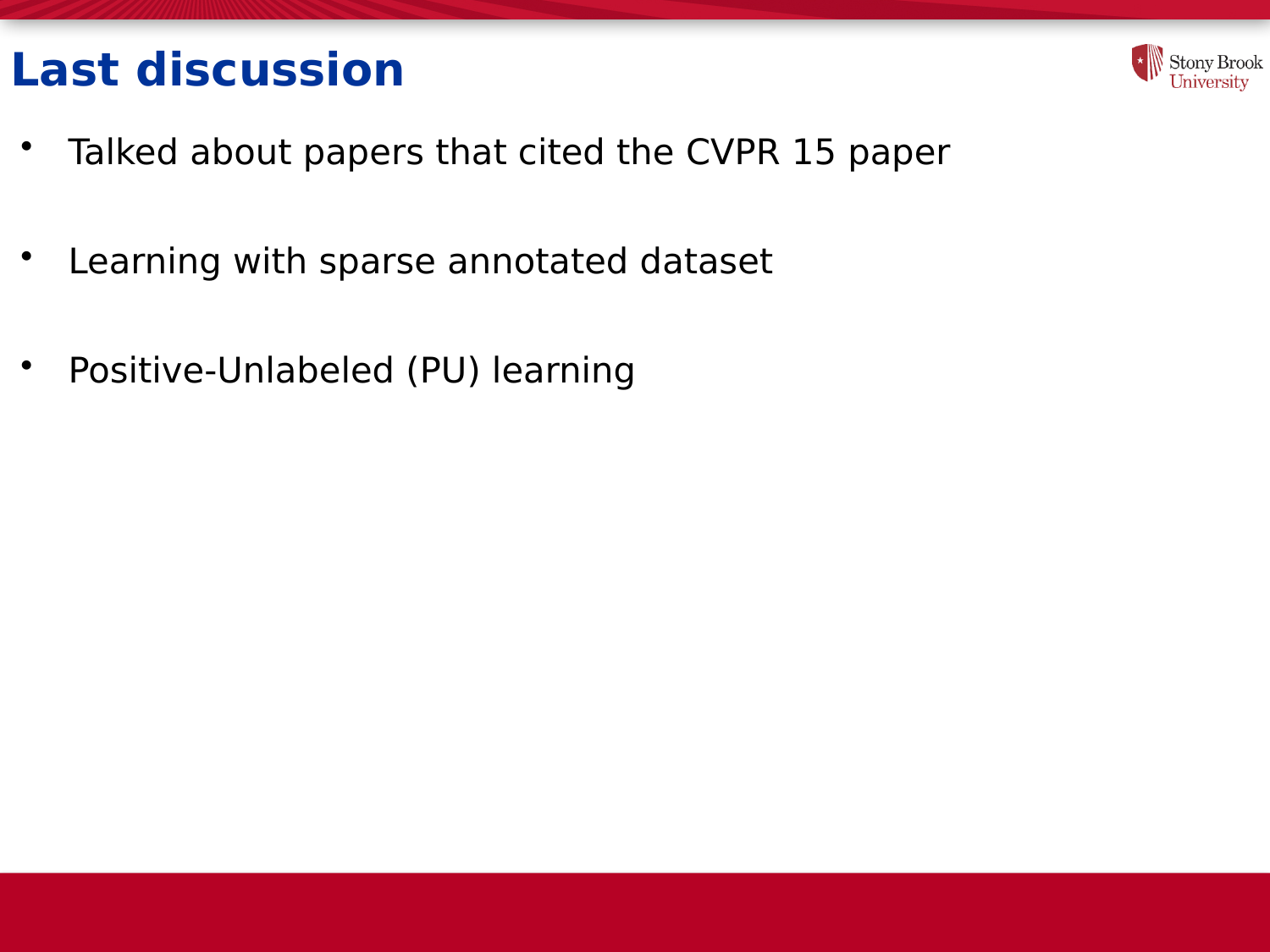

# Last discussion
Talked about papers that cited the CVPR 15 paper

Learning with sparse annotated dataset

Positive-Unlabeled (PU) learning